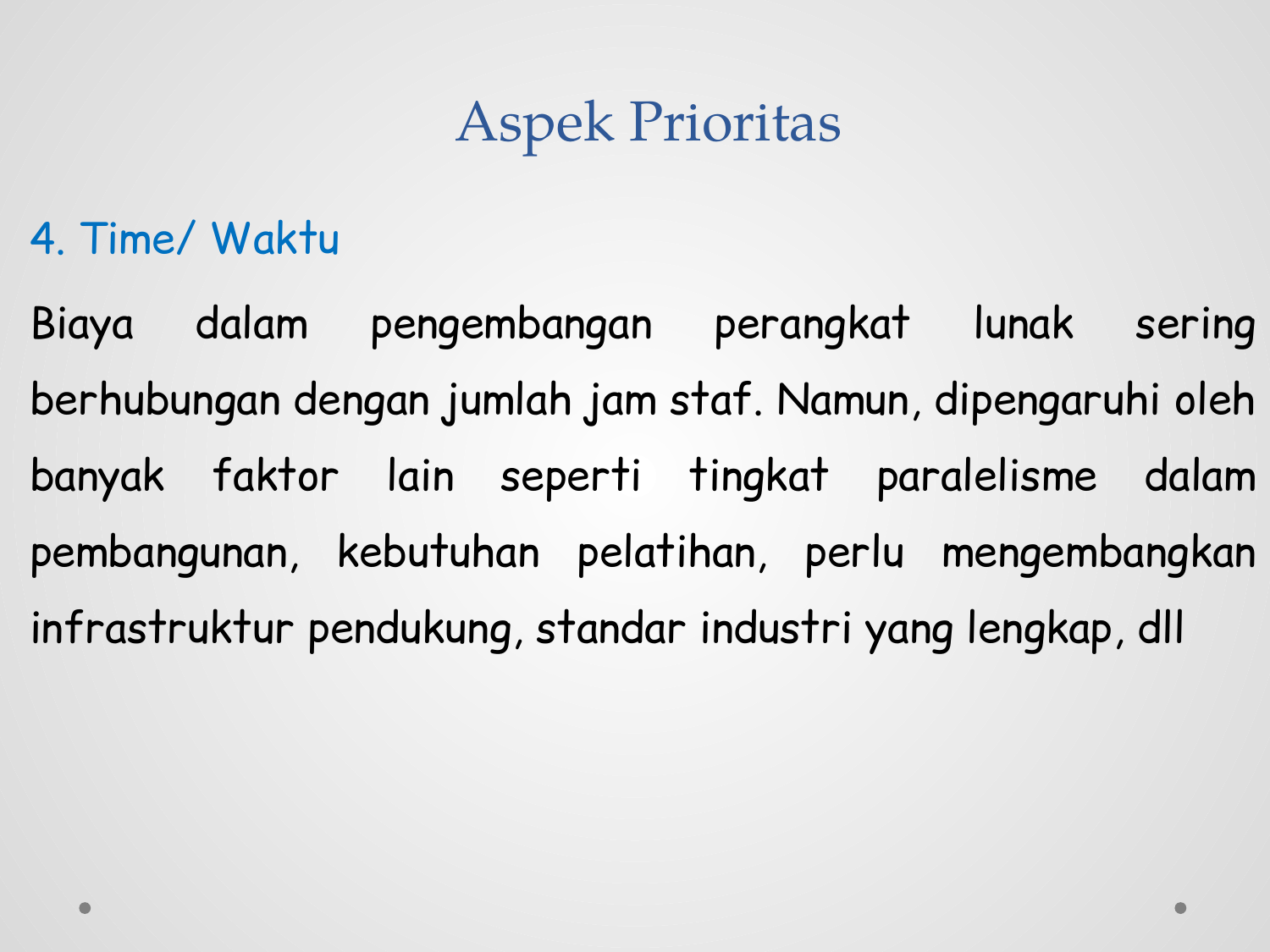

# Aspek Prioritas
4. Time/ Waktu
Biaya dalam pengembangan perangkat lunak sering berhubungan dengan jumlah jam staf. Namun, dipengaruhi oleh banyak faktor lain seperti tingkat paralelisme dalam pembangunan, kebutuhan pelatihan, perlu mengembangkan infrastruktur pendukung, standar industri yang lengkap, dll